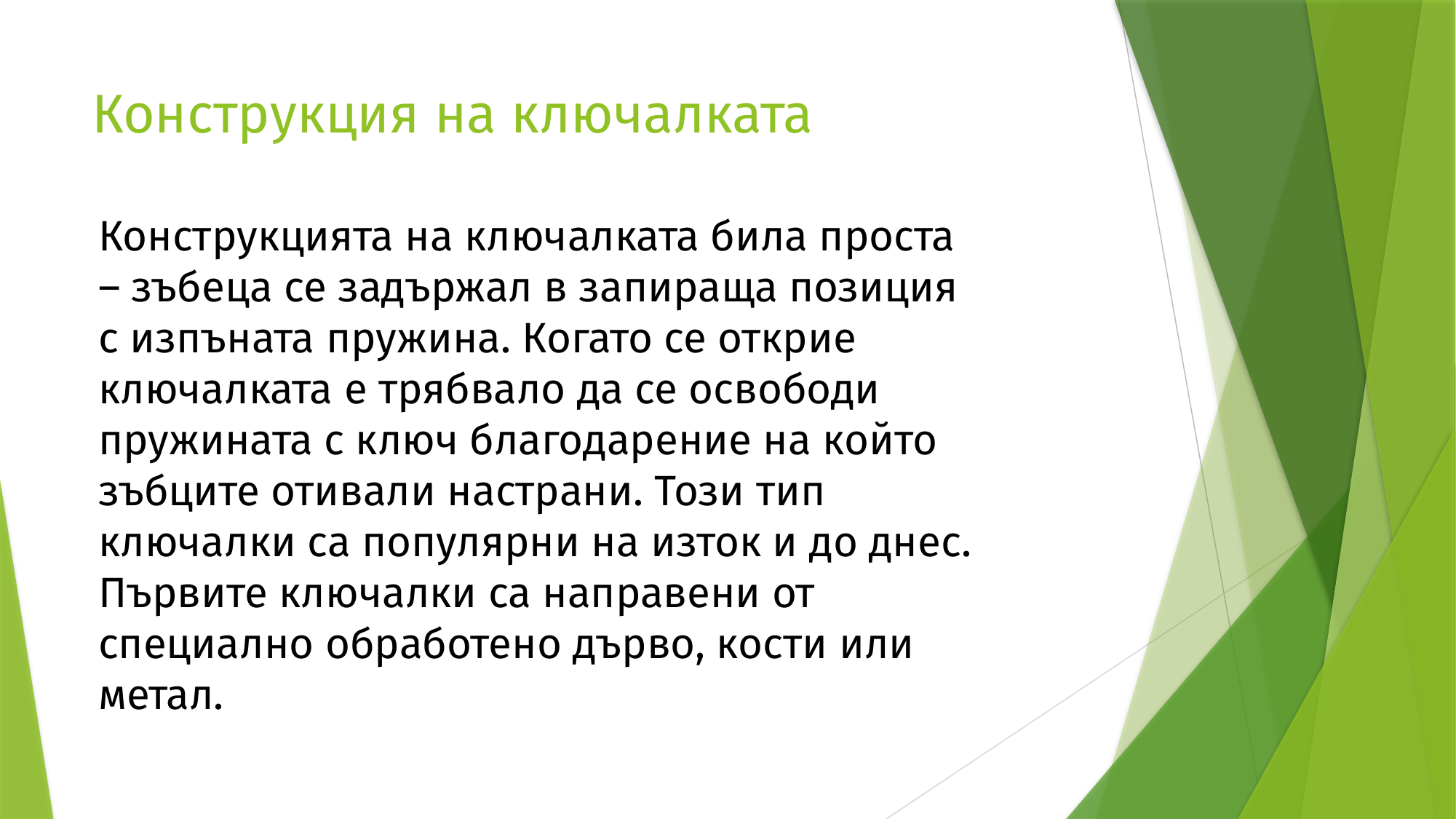

# Конструкция на ключалката
Конструкцията на ключалката била проста – зъбеца се задържал в запираща позиция с изпъната пружина. Когато се открие ключалката е трябвало да се освободи пружината с ключ благодарение на който зъбците отивали настрани. Този тип ключалки са популярни на изток и до днес. Първите ключалки са направени от специално обработено дърво, кости или метал.